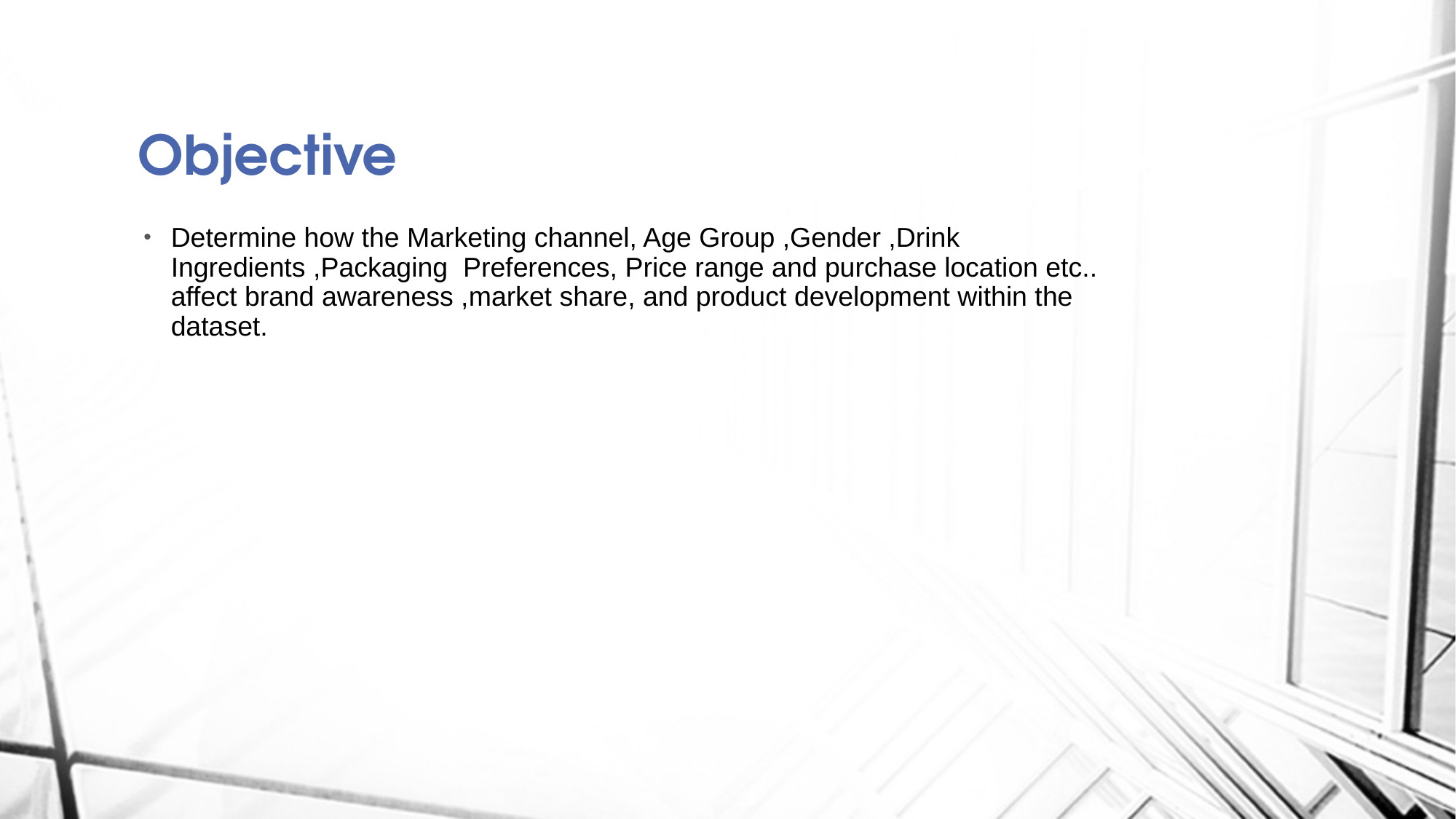

# Objective
Determine how the Marketing channel, Age Group ,Gender ,Drink Ingredients ,Packaging  Preferences, Price range and purchase location etc..  affect brand awareness ,market share, and product development within the dataset.